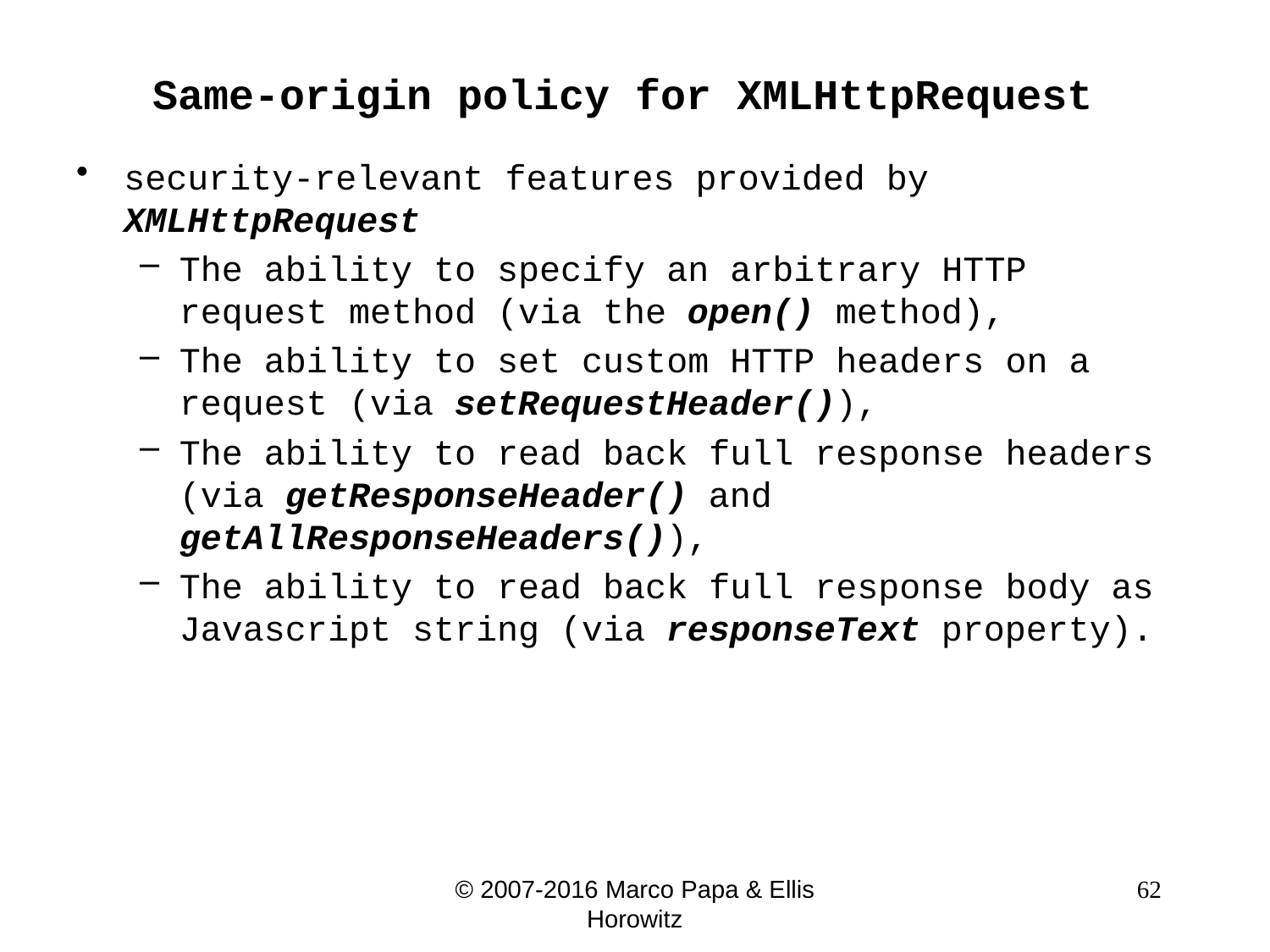

# Same-origin policy for XMLHttpRequest
security-relevant features provided by XMLHttpRequest
The ability to specify an arbitrary HTTP request method (via the open() method),
The ability to set custom HTTP headers on a request (via setRequestHeader()),
The ability to read back full response headers (via getResponseHeader() and getAllResponseHeaders()),
The ability to read back full response body as Javascript string (via responseText property).
© 2007-2016 Marco Papa & Ellis Horowitz
             62